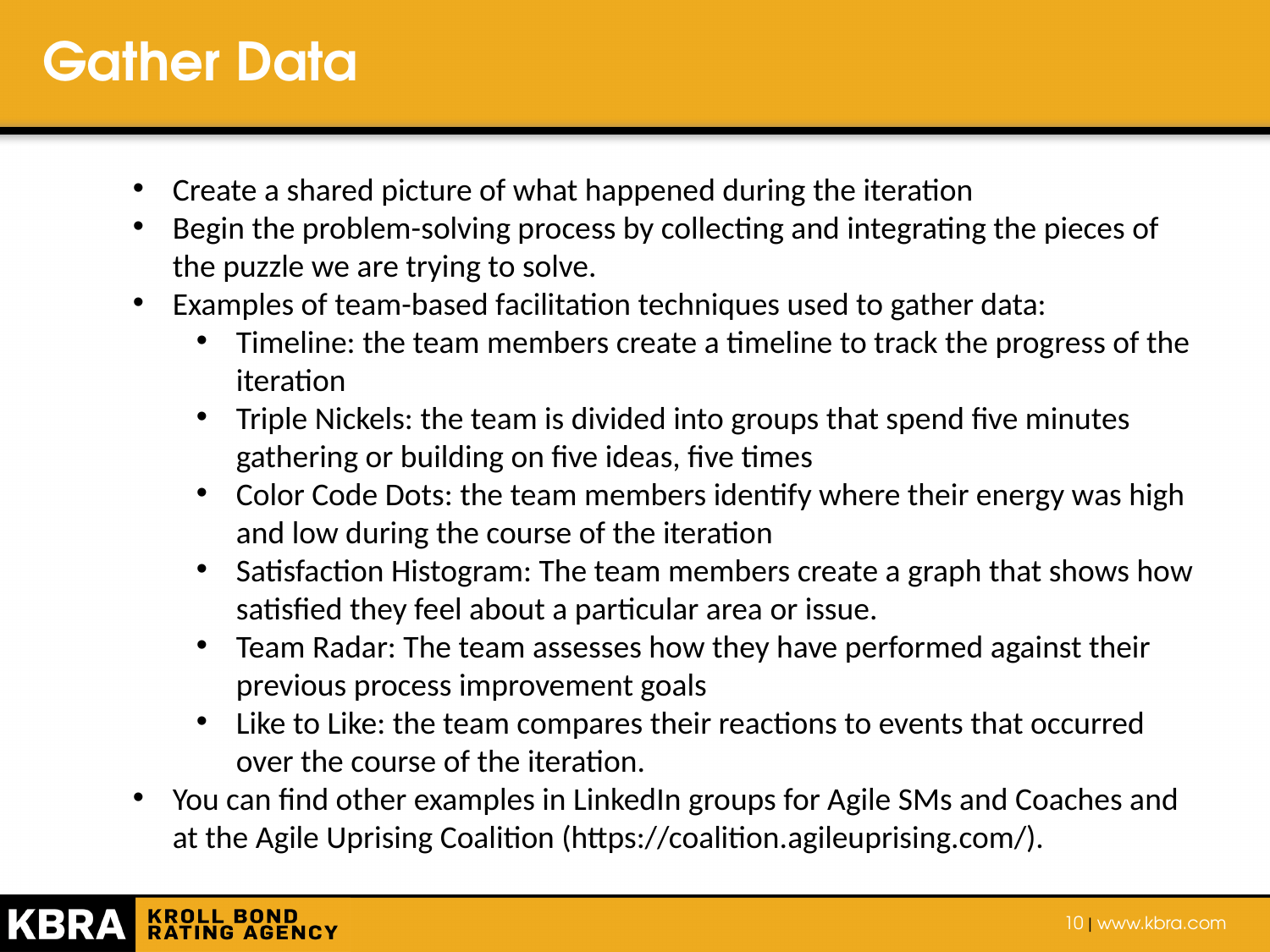

# Gather Data

Create a shared picture of what happened during the iteration
Begin the problem-solving process by collecting and integrating the pieces of the puzzle we are trying to solve.
Examples of team-based facilitation techniques used to gather data:
Timeline: the team members create a timeline to track the progress of the iteration
Triple Nickels: the team is divided into groups that spend five minutes gathering or building on five ideas, five times
Color Code Dots: the team members identify where their energy was high and low during the course of the iteration
Satisfaction Histogram: The team members create a graph that shows how satisfied they feel about a particular area or issue.
Team Radar: The team assesses how they have performed against their previous process improvement goals
Like to Like: the team compares their reactions to events that occurred over the course of the iteration.
You can find other examples in LinkedIn groups for Agile SMs and Coaches and at the Agile Uprising Coalition (https://coalition.agileuprising.com/).
Next Sprint